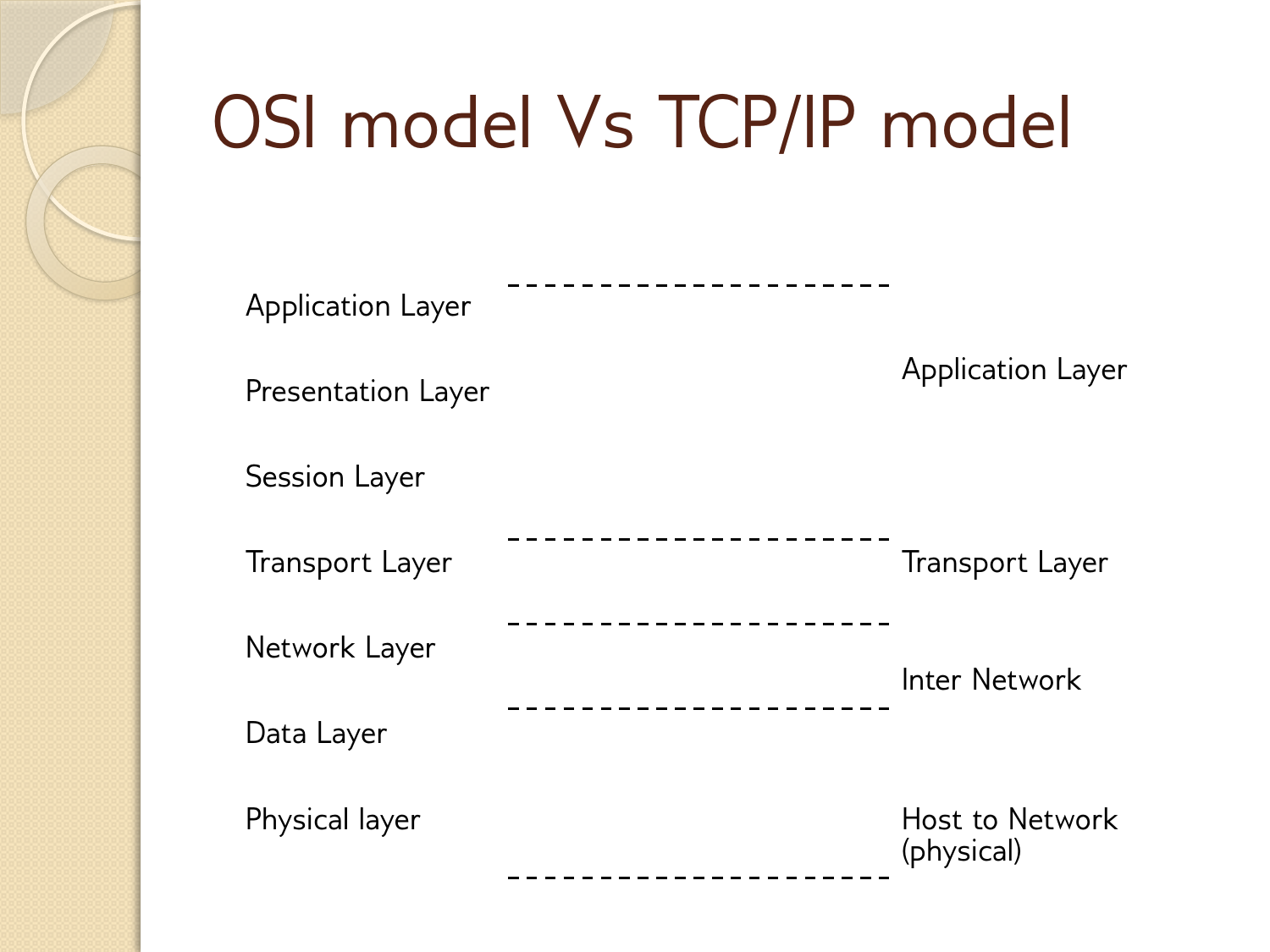

# OSI model Vs TCP/IP model
| Application Layer |
| --- |
| Presentation Layer |
| Session Layer |
| Transport Layer |
| Network Layer |
| Data Layer |
| Physical layer |
| Application Layer |
| --- |
| Transport Layer |
| Inter Network |
| Host to Network (physical) |